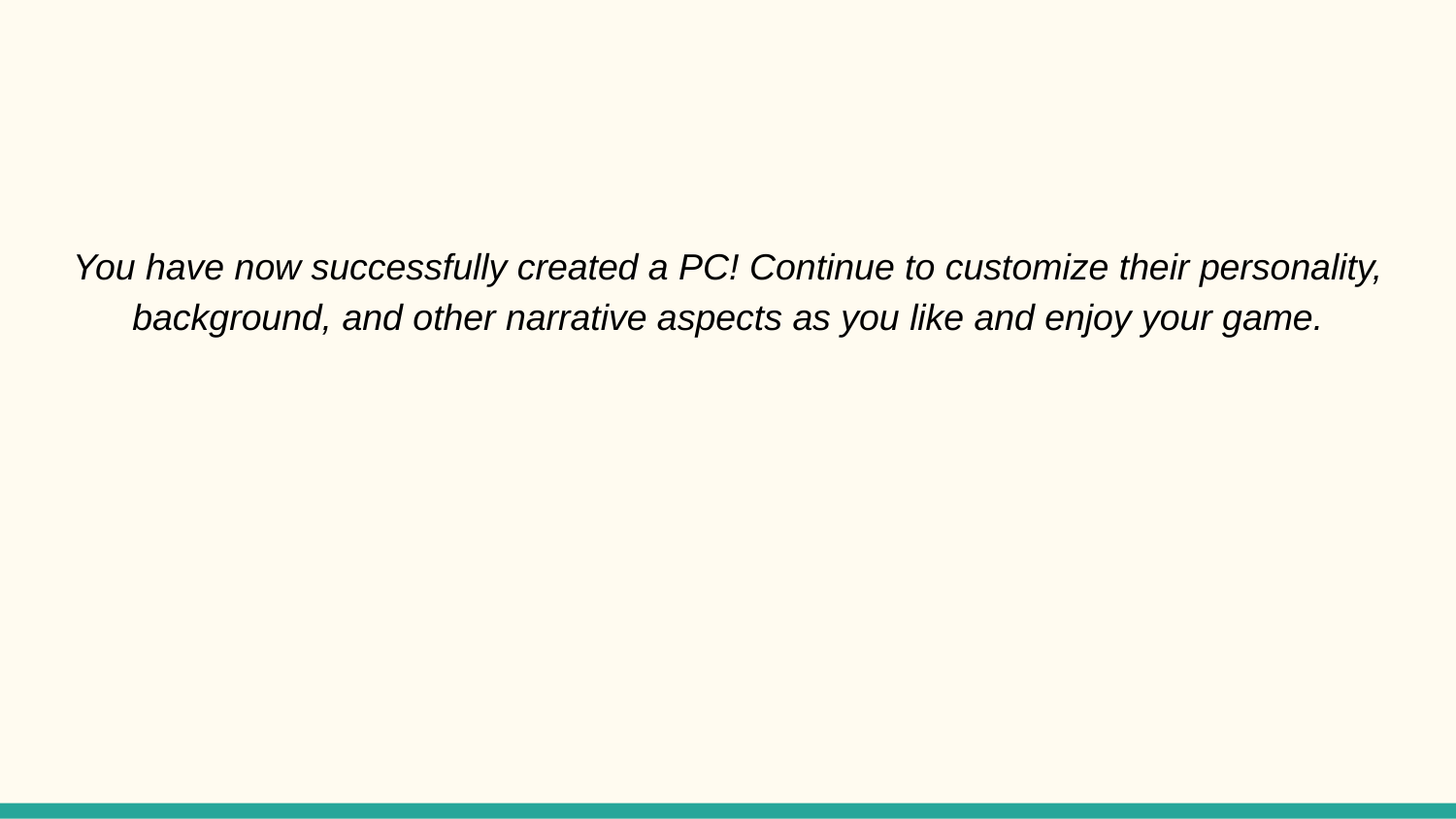

You have now successfully created a PC! Continue to customize their personality, background, and other narrative aspects as you like and enjoy your game.